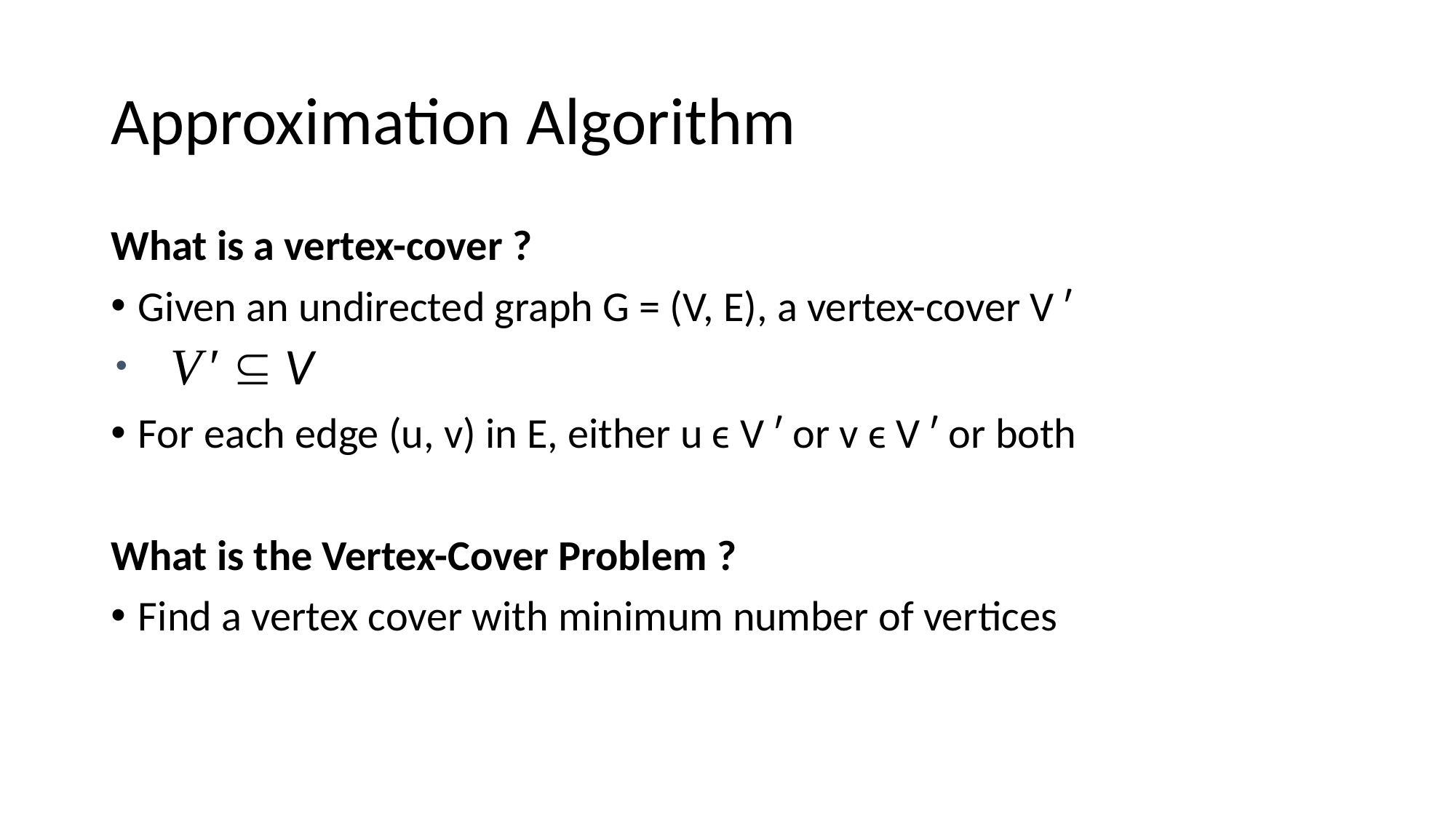

# Approximation Algorithm
What is a vertex-cover ?
Given an undirected graph G = (V, E), a vertex-cover V ʹ
V ʹ ⊆ V
For each edge (u, v) in E, either u ϵ V ʹ or v ϵ V ʹ or both

What is the Vertex-Cover Problem ?
Find a vertex cover with minimum number of vertices